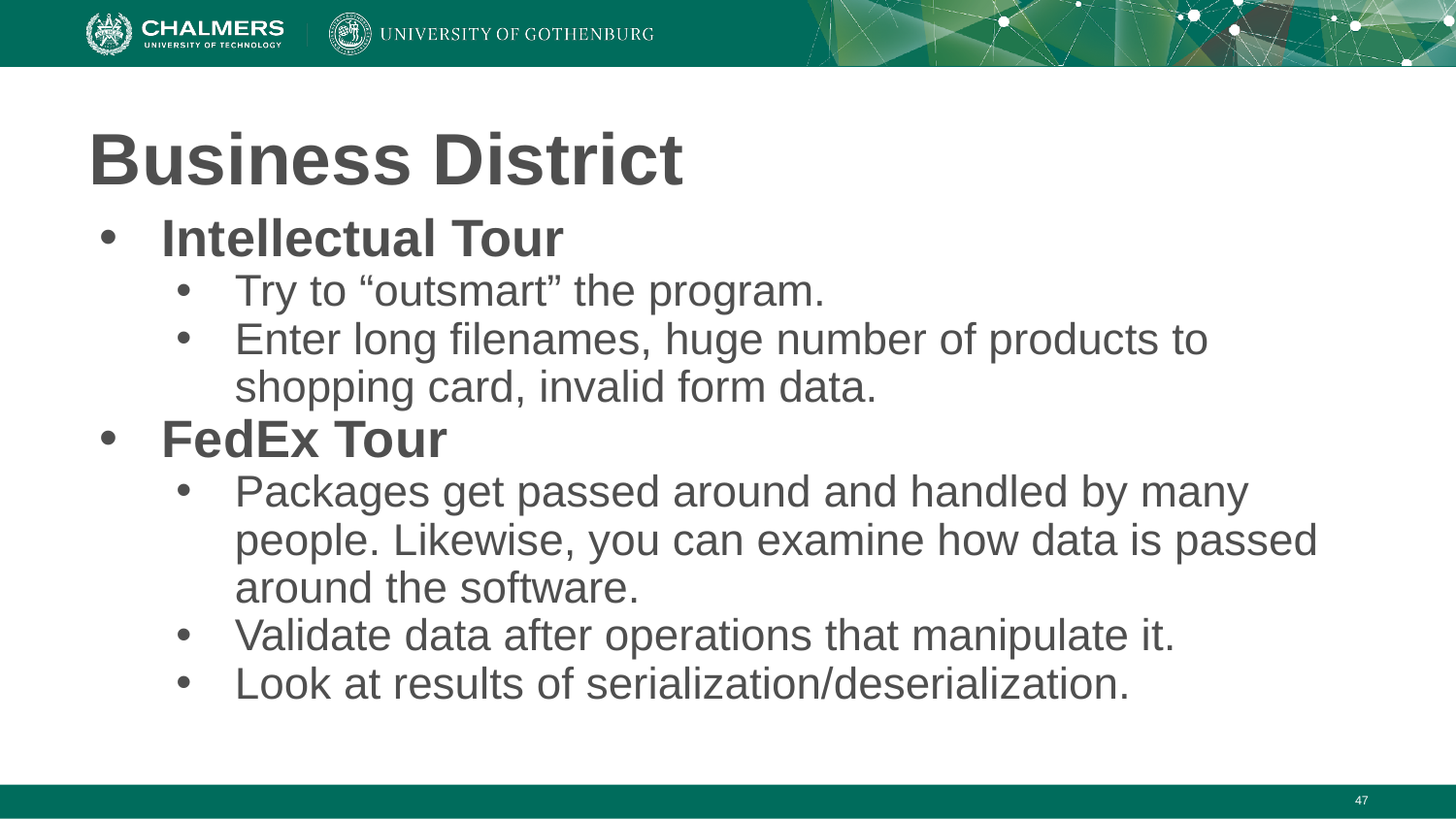

# Business District
Intellectual Tour
Try to “outsmart” the program.
Enter long filenames, huge number of products to shopping card, invalid form data.
FedEx Tour
Packages get passed around and handled by many people. Likewise, you can examine how data is passed around the software.
Validate data after operations that manipulate it.
Look at results of serialization/deserialization.
47